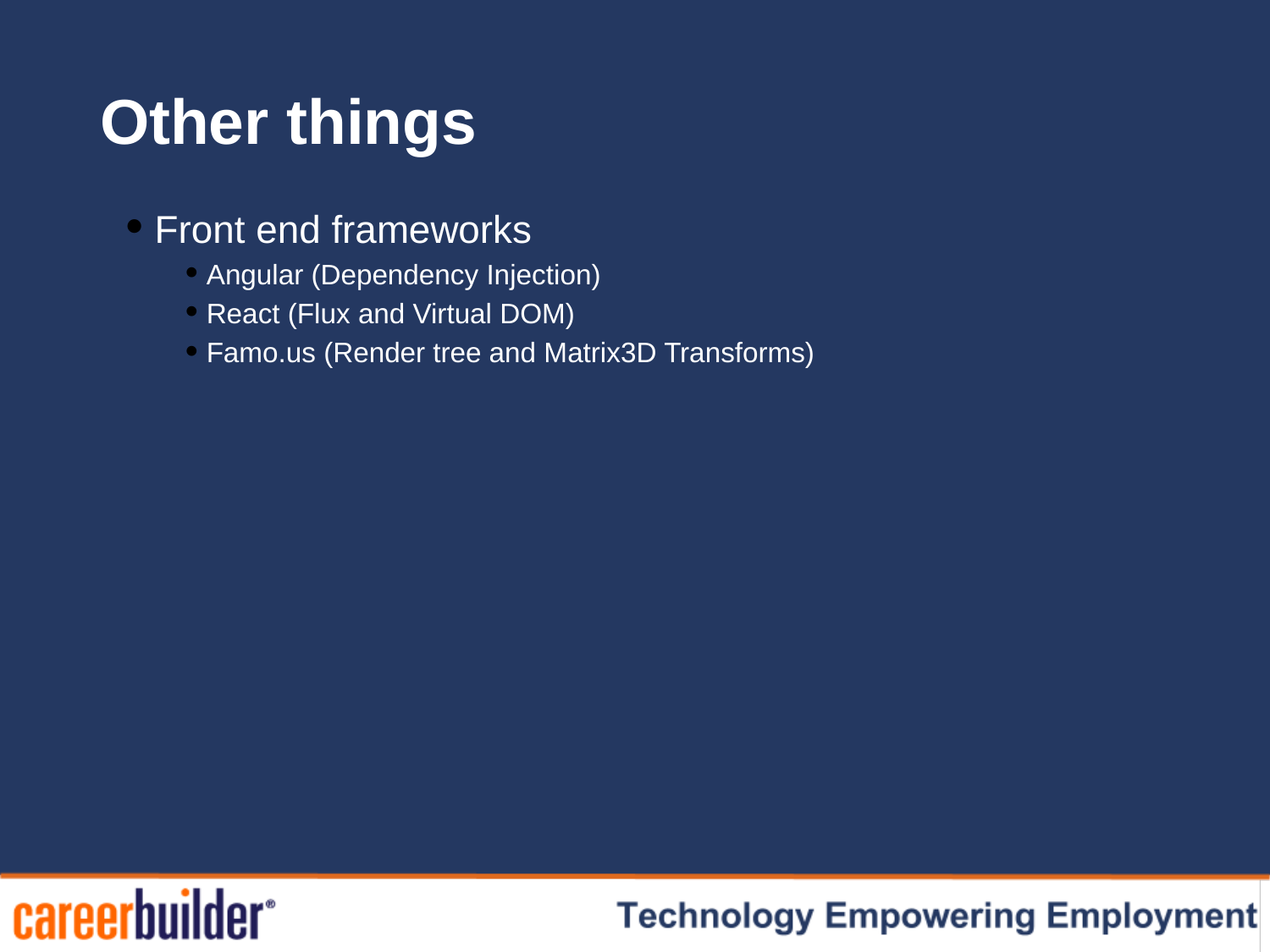

# Other things
 Front end frameworks
 Angular (Dependency Injection)
 React (Flux and Virtual DOM)
 Famo.us (Render tree and Matrix3D Transforms)